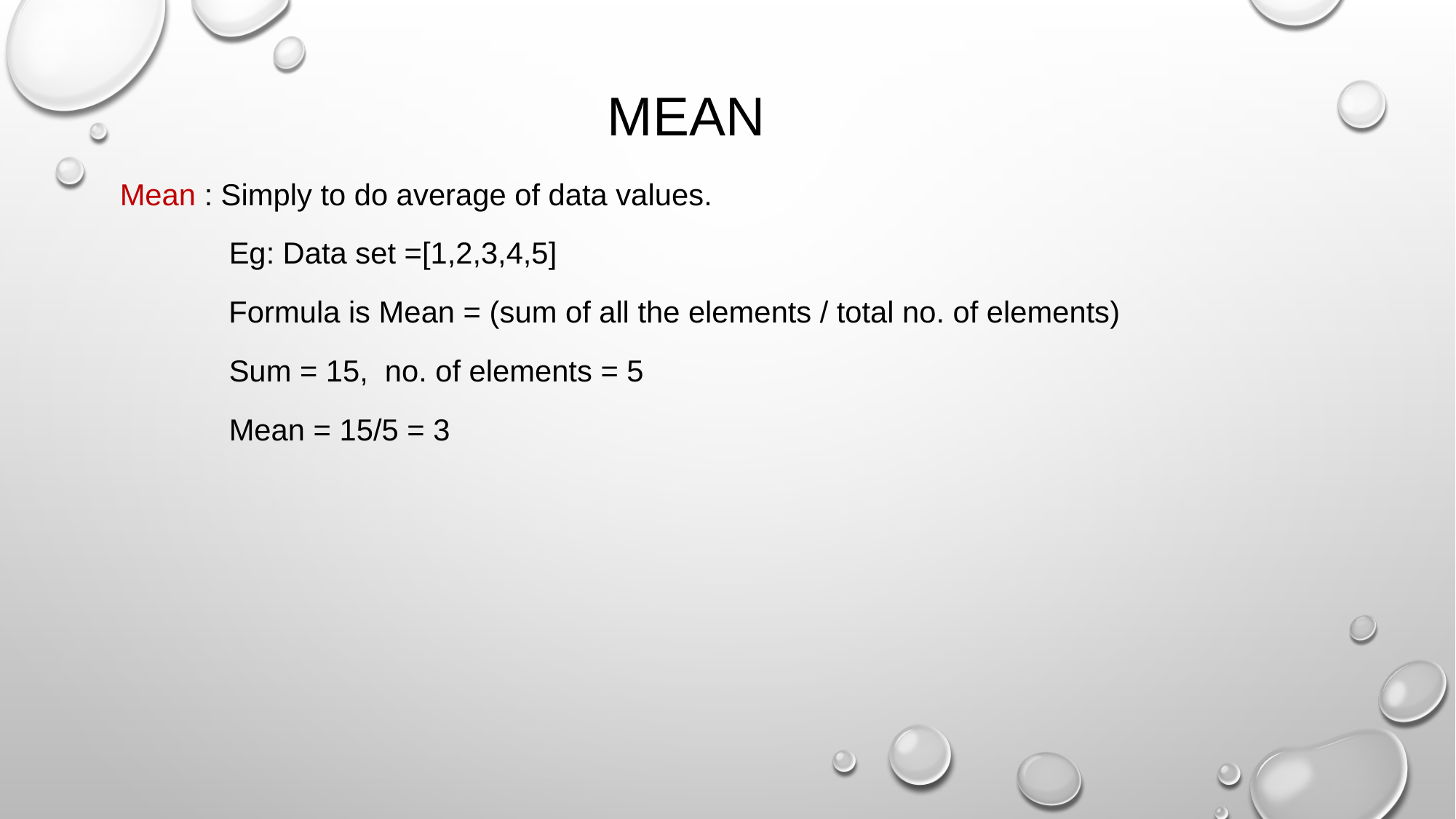

# Mean
Mean : Simply to do average of data values.
	Eg: Data set =[1,2,3,4,5]
             Formula is Mean = (sum of all the elements / total no. of elements)
	Sum = 15,  no. of elements = 5
	Mean = 15/5 = 3